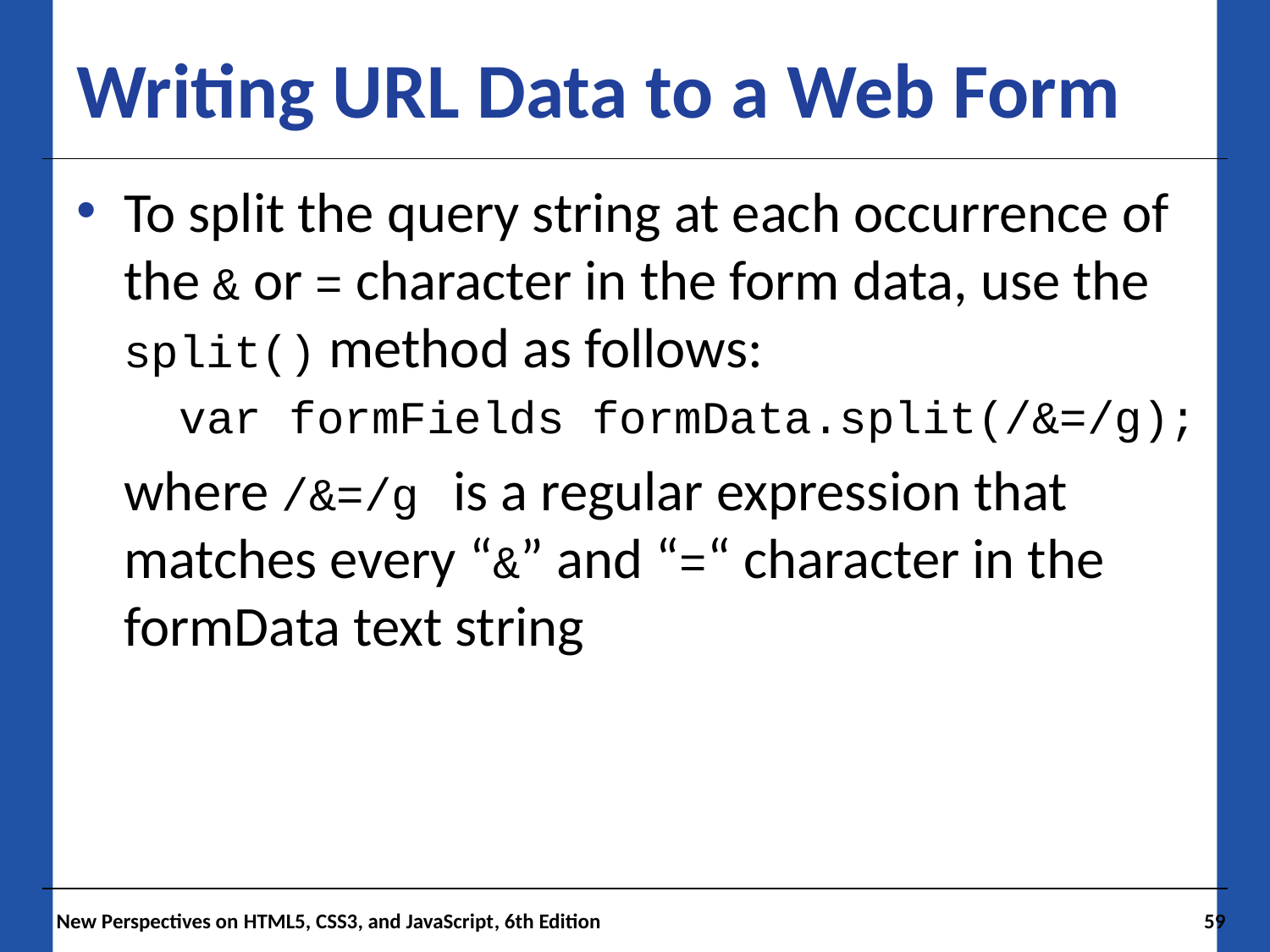

# Writing URL Data to a Web Form
To split the query string at each occurrence of the & or = character in the form data, use the split() method as follows:
var formFields formData.split(/&=/g);
where /&=/g is a regular expression that matches every “&” and “=“ character in the formData text string
         New Perspectives on HTML5, CSS3, and JavaScript, 6th Edition
59